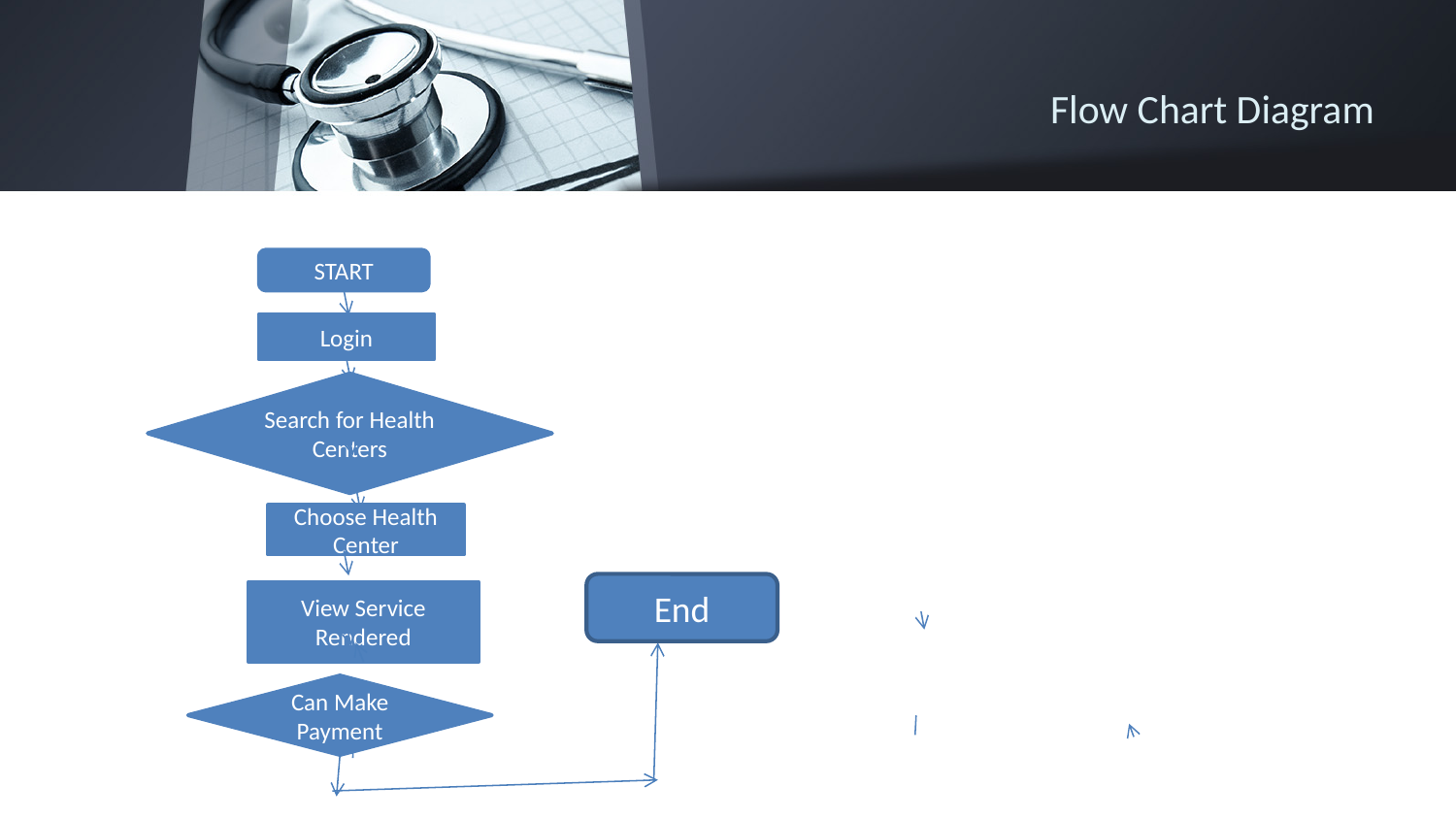

# Flow Chart Diagram
START
Login
Choose Health Center
View Service Rendered
Search for Health Centers
End
Can Make Payment